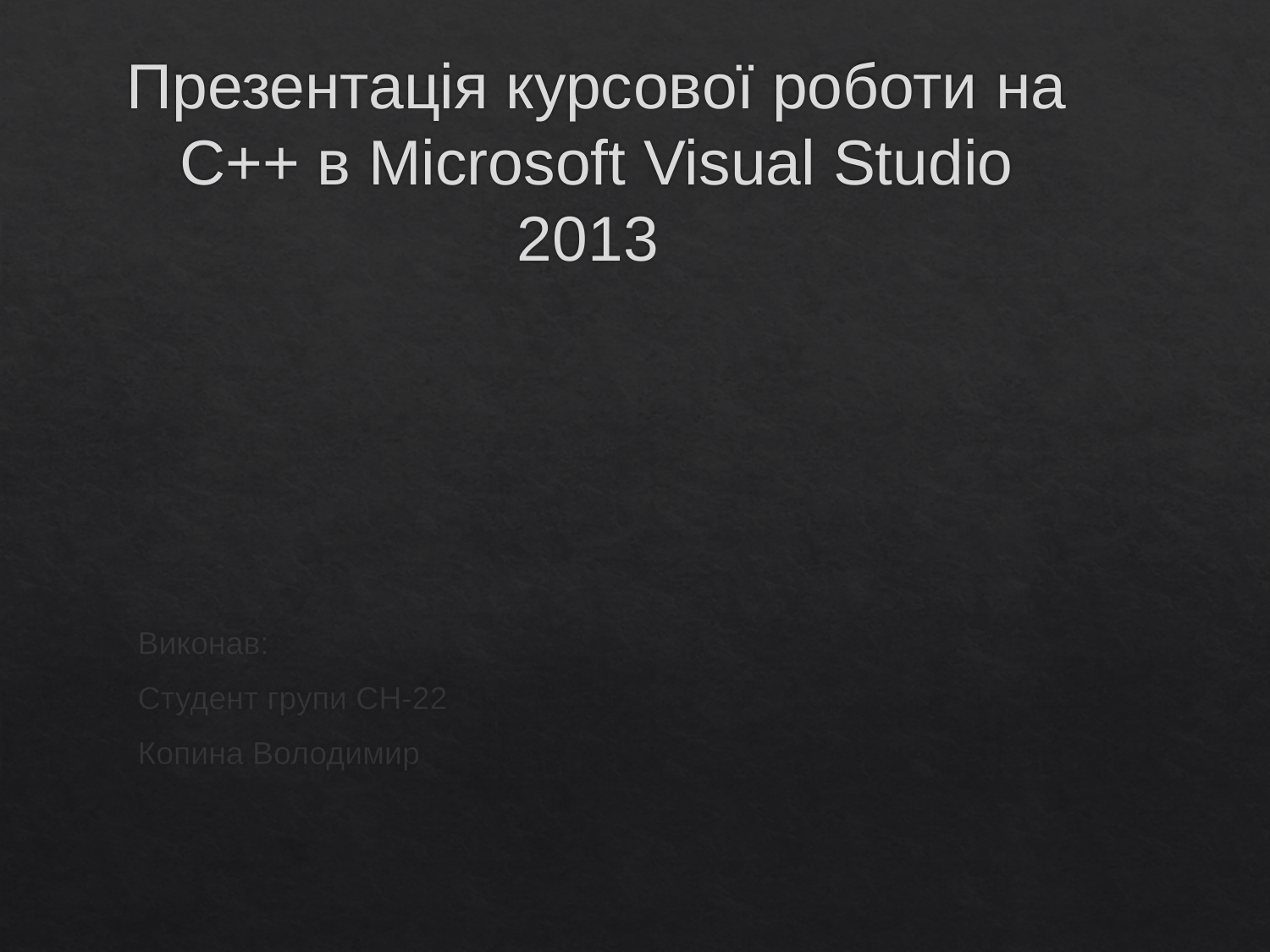

# Презентація курсової роботи на С++ в Microsoft Visual Studio 2013
Виконав:
Студент групи СН-22
Копина Володимир